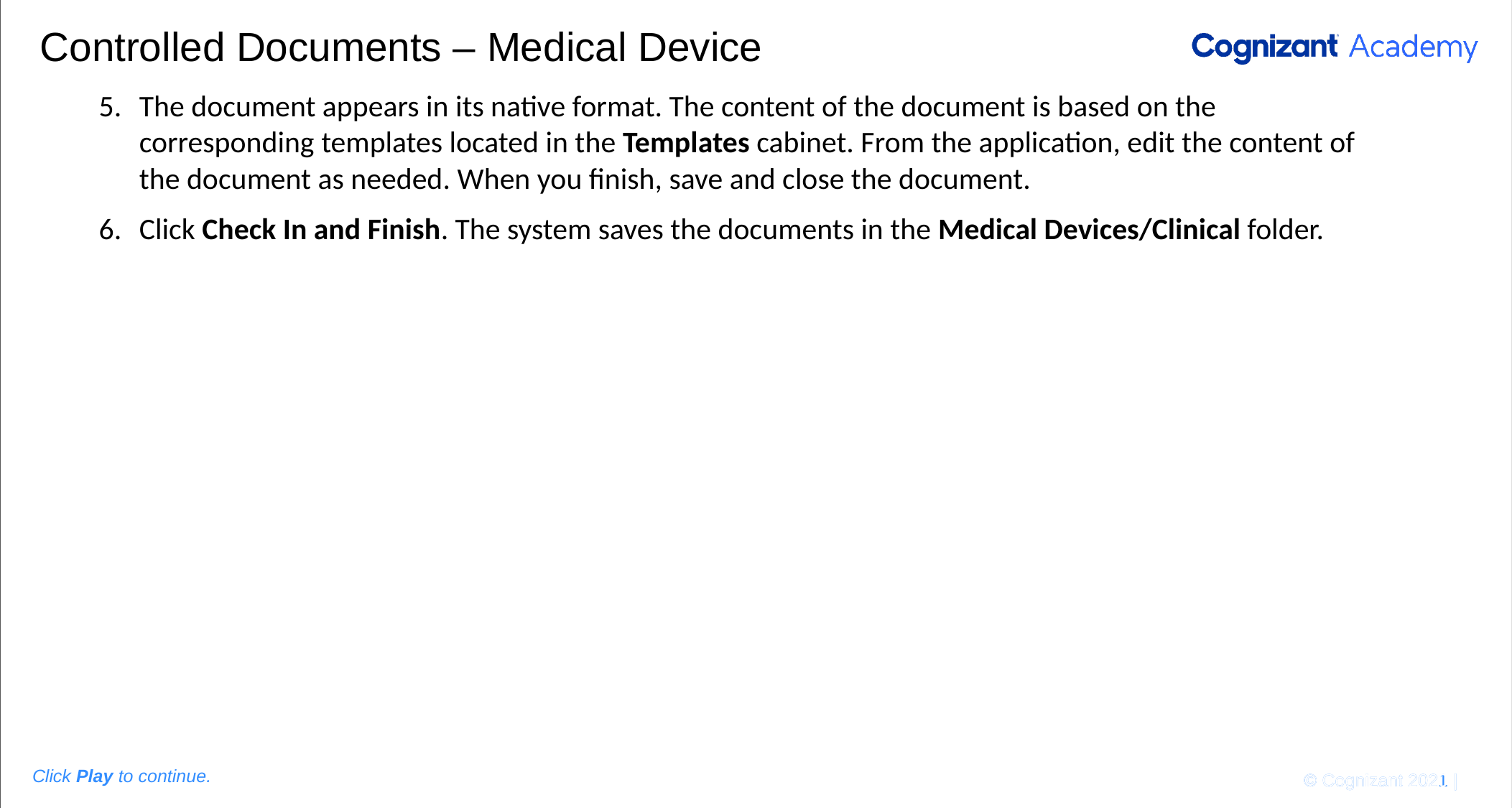

Please add the graphic description here.
# Controlled Documents – Medical Device
The document appears in its native format. The content of the document is based on the corresponding templates located in the Templates cabinet. From the application, edit the content of the document as needed. When you finish, save and close the document.
Click Check In and Finish. The system saves the documents in the Medical Devices/Clinical folder.
© Cognizant 2020 |
Click Play to continue.